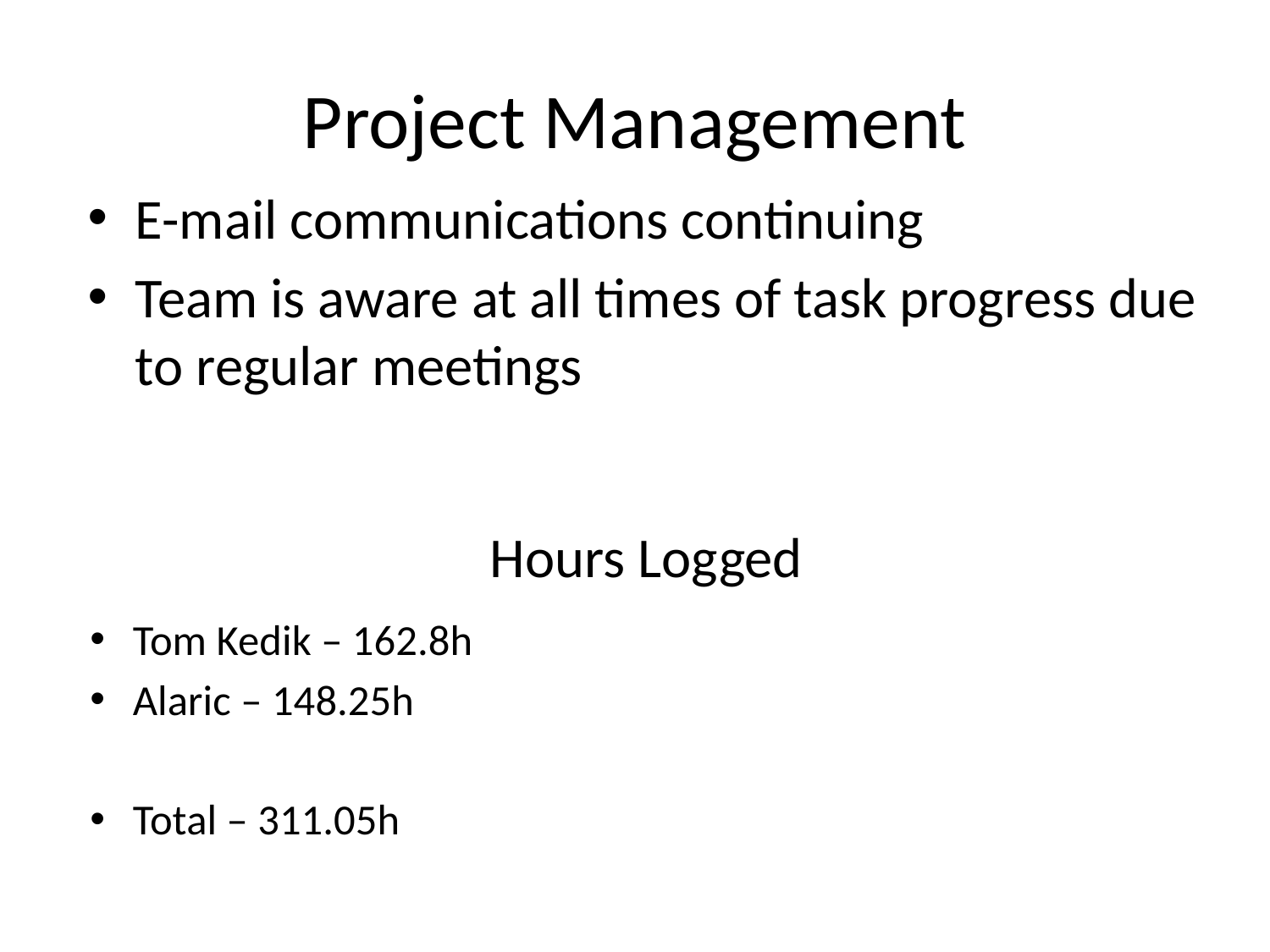

# Project Management
E-mail communications continuing
Team is aware at all times of task progress due to regular meetings

Hours Logged
Tom Kedik – 162.8h
Alaric – 148.25h

Total – 311.05h